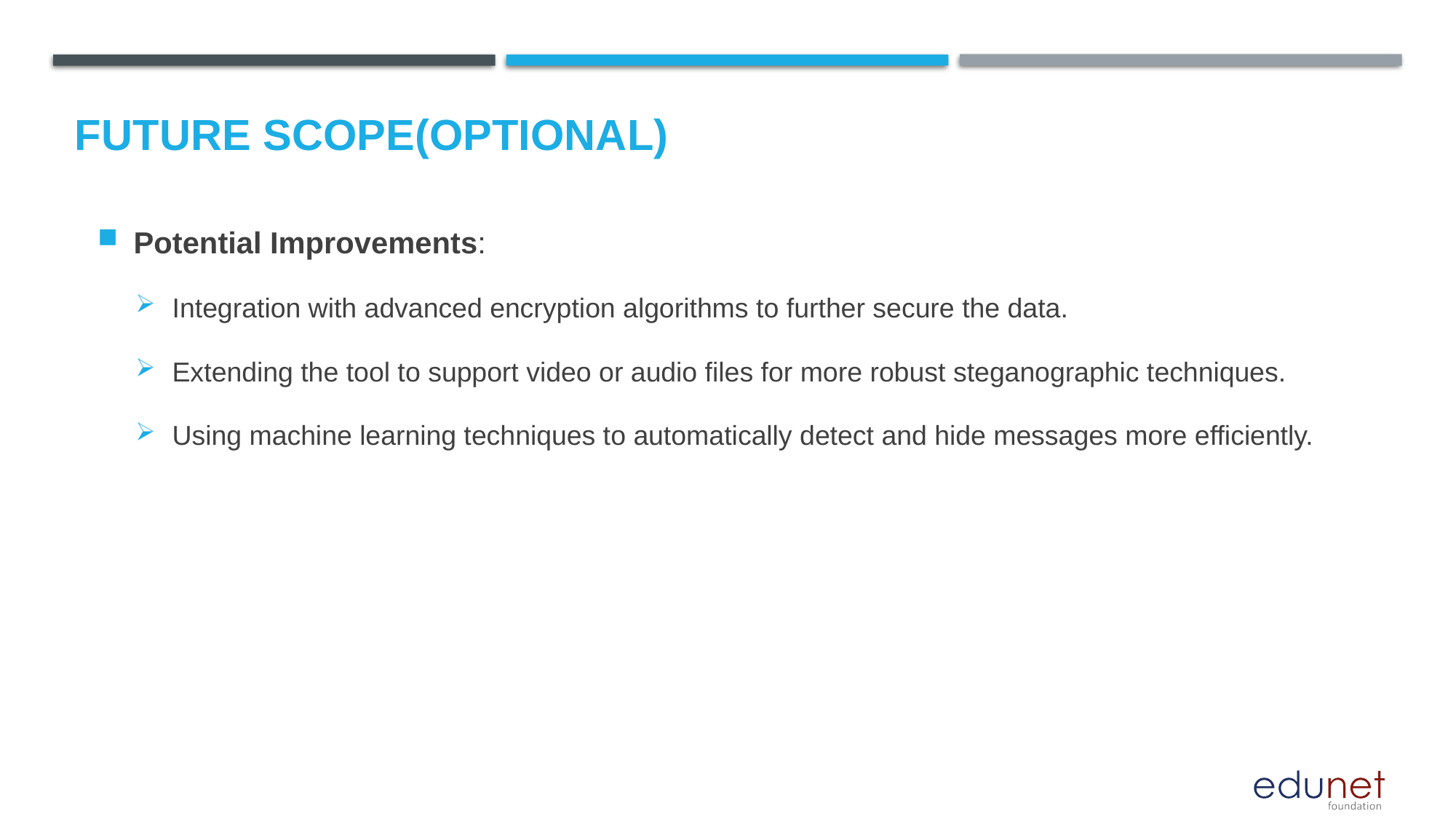

Future scope(optional)
Potential Improvements:
Integration with advanced encryption algorithms to further secure the data.
Extending the tool to support video or audio files for more robust steganographic techniques.
Using machine learning techniques to automatically detect and hide messages more efficiently.